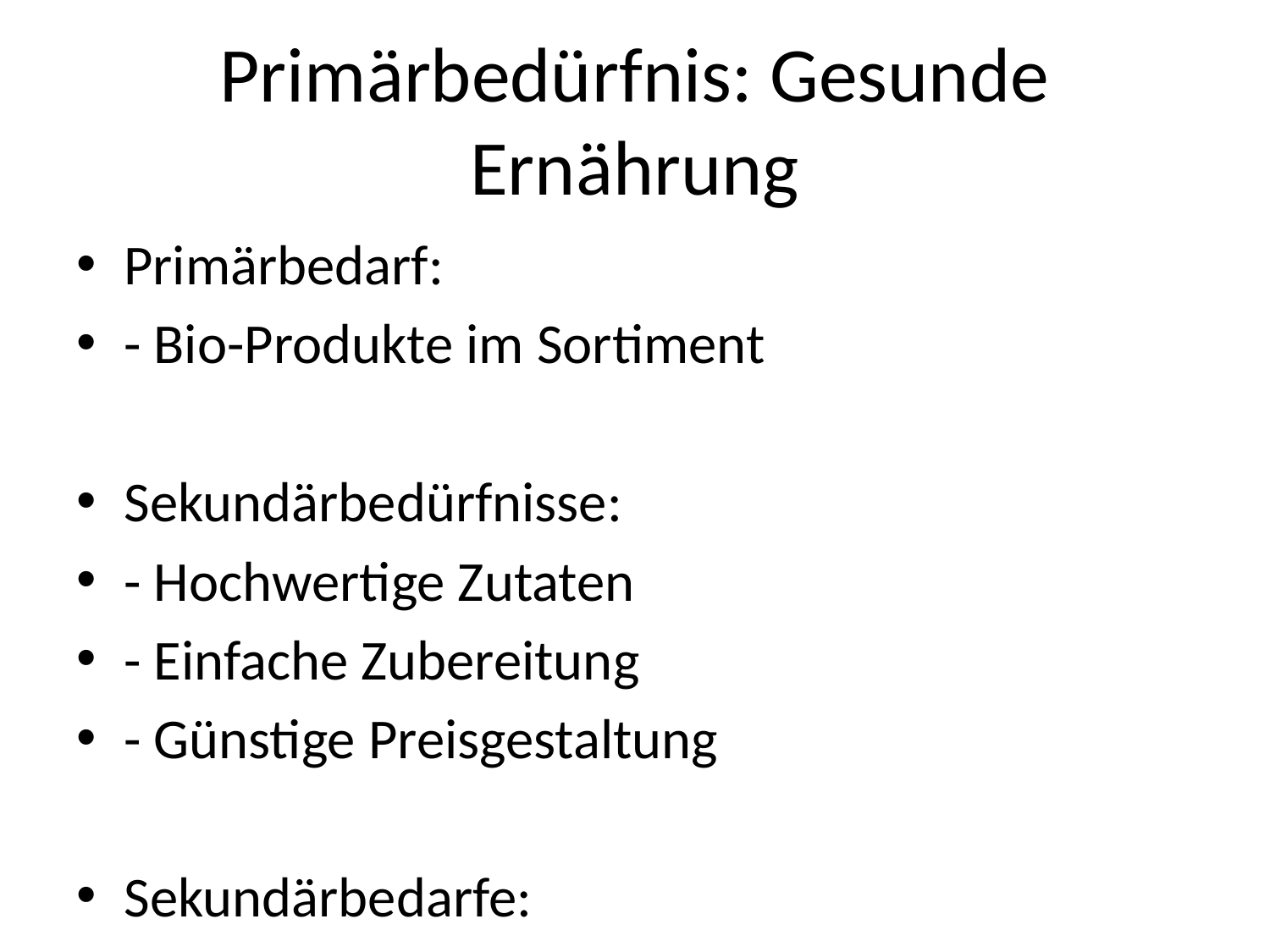

# Primärbedürfnis: Gesunde Ernährung
Primärbedarf:
- Bio-Produkte im Sortiment

Sekundärbedürfnisse:
- Hochwertige Zutaten
- Einfache Zubereitung
- Günstige Preisgestaltung

Sekundärbedarfe:
- Kochanleitungen inklusive
- Rabattaktionen für Stammkunden

Kundennutzen:
- Bessere Gesundheit durch Bio-Qualität
- Zeiteffizienz in der Küche
- Kosteneinsparungen